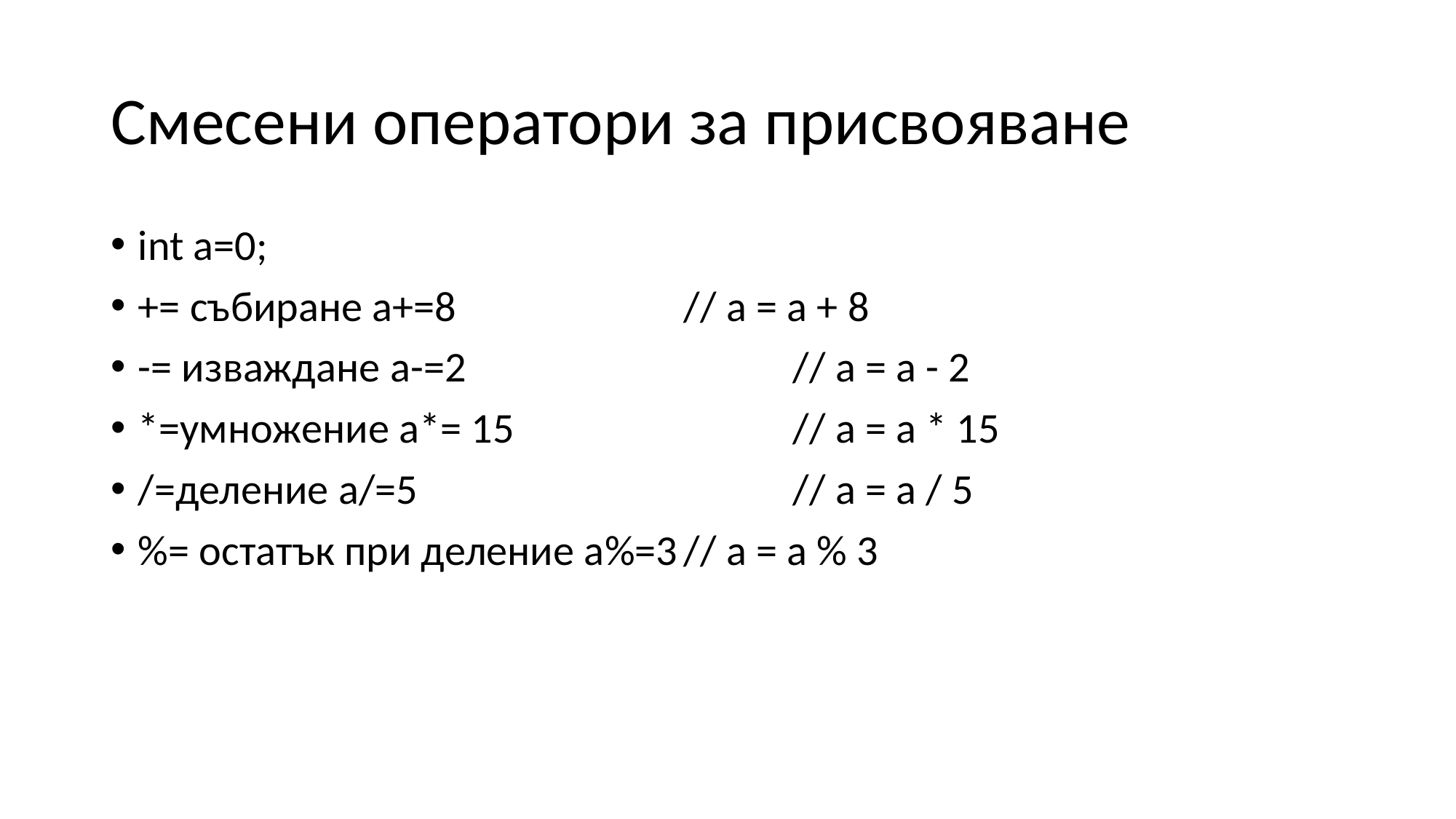

# Смесени оператори за присвояване
int a=0;
+= събиране a+=8			// a = а + 8
-= изваждане a-=2			// a = а - 2
*=умножение a*= 15			// a = а * 15
/=деление a/=5				// a = а / 5
%= остатък при деление a%=3	// a = а % 3